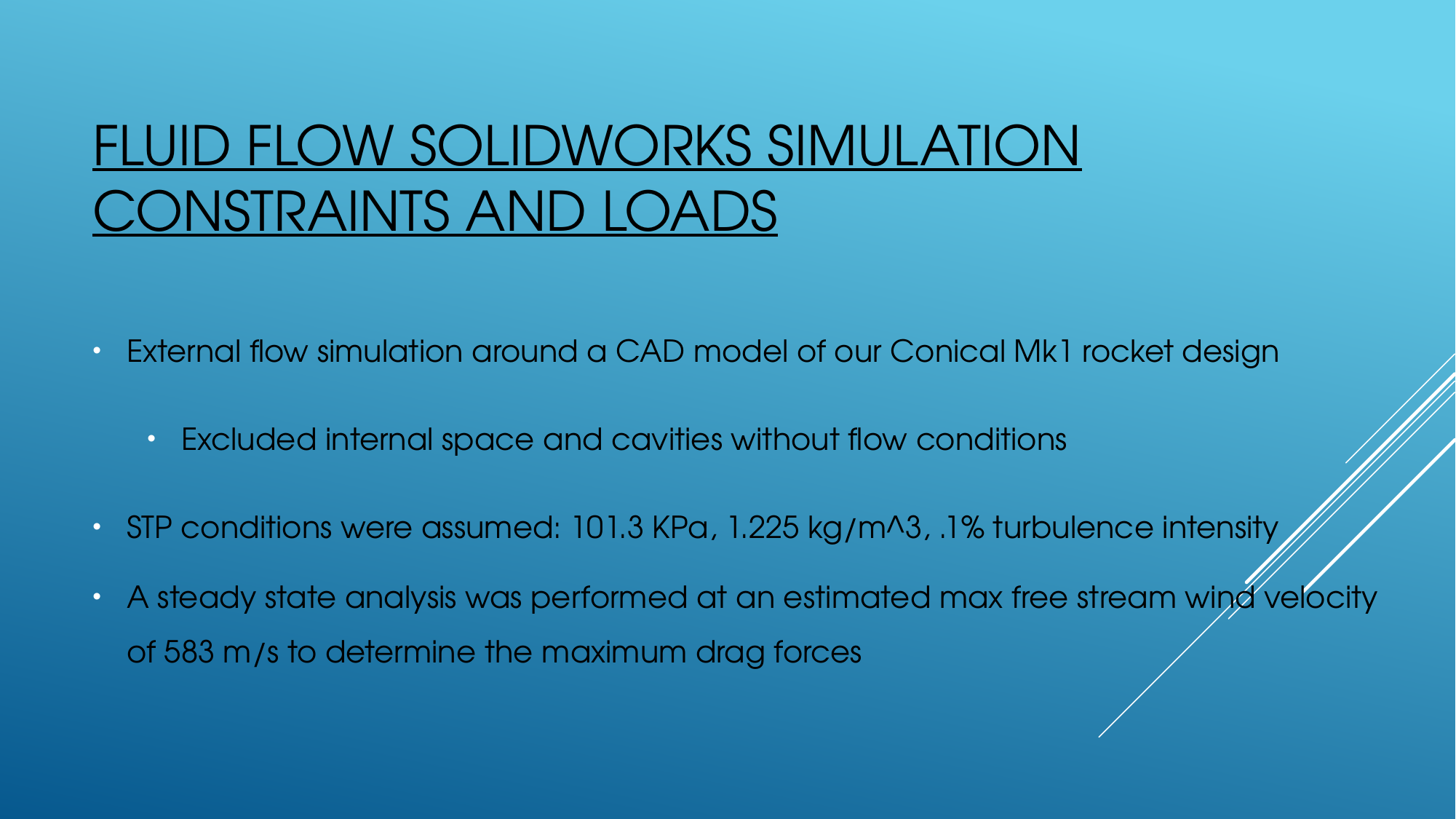

# Fluid Flow Solidworks Simulation Constraints and loads
External flow simulation around a CAD model of our Conical Mk1 rocket design
Excluded internal space and cavities without flow conditions
STP conditions were assumed: 101.3 KPa, 1.225 kg/m^3, .1% turbulence intensity
A steady state analysis was performed at an estimated max free stream wind velocity of 583 m/s to determine the maximum drag forces